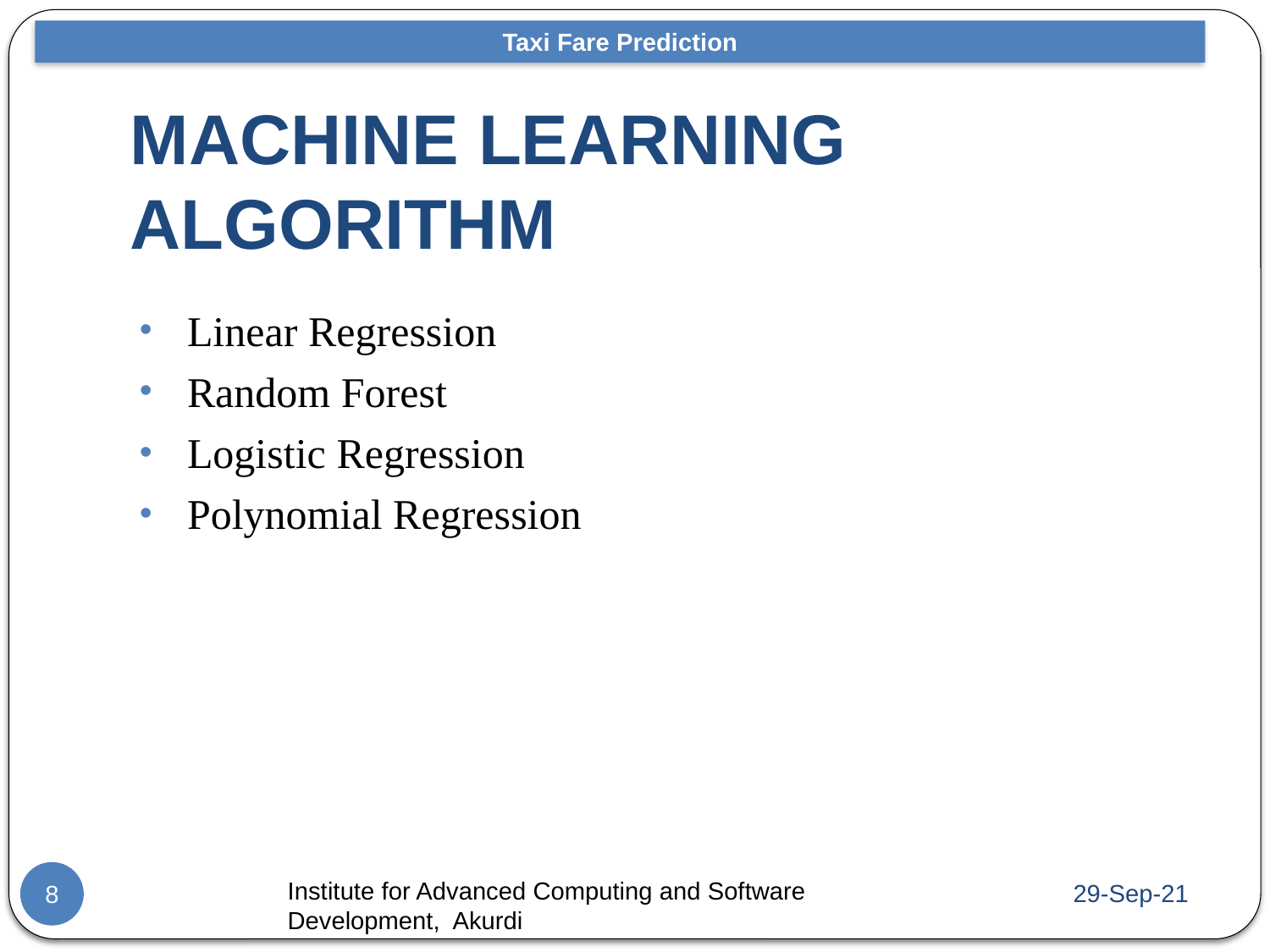

Taxi Fare Prediction
# MACHINE LEARNING ALGORITHM

Linear Regression
Random Forest
Logistic Regression
Polynomial Regression

29-Sep-21
8
Institute for Advanced Computing and Software Development,  Akurdi